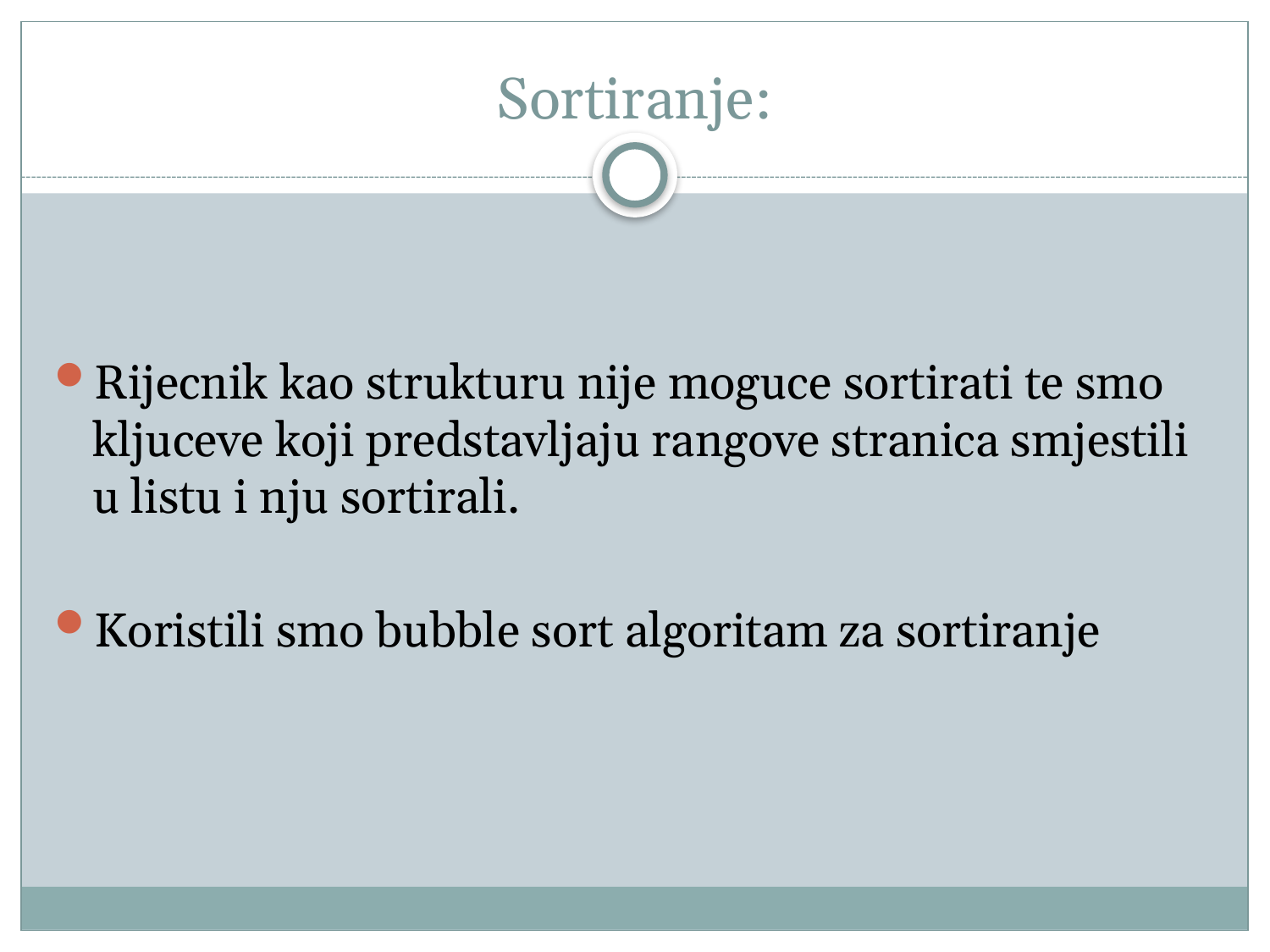

# Sortiranje:

Rijecnik kao strukturu nije moguce sortirati te smo kljuceve koji predstavljaju rangove stranica smjestili u listu i nju sortirali.

Koristili smo bubble sort algoritam za sortiranje